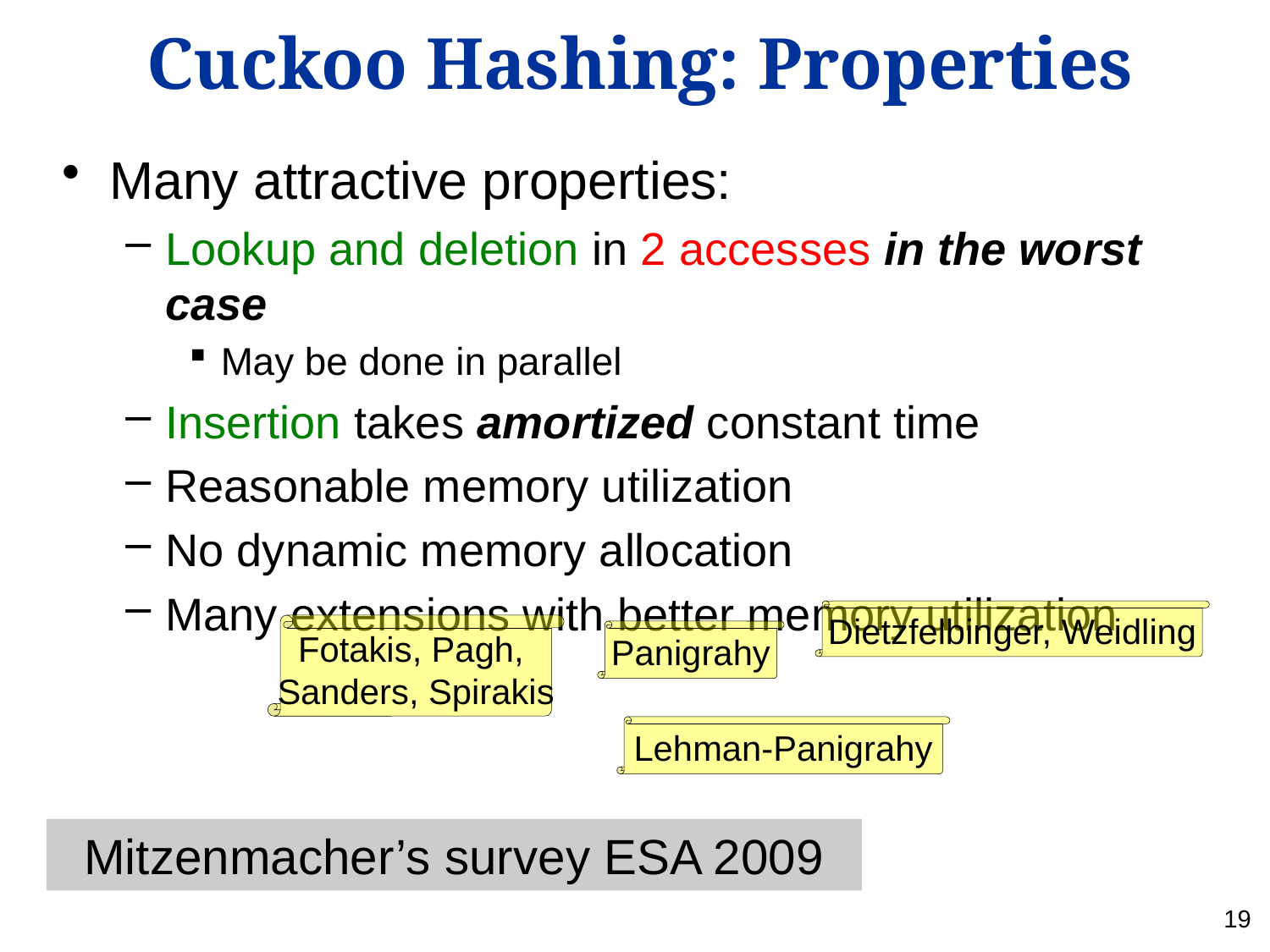

# Cuckoo Hashing: Properties
Many attractive properties:
Lookup and deletion in 2 accesses in the worst case
May be done in parallel
Insertion takes amortized constant time
Reasonable memory utilization
No dynamic memory allocation
Many extensions with better memory utilization

Dietzfelbinger, Weidling
Fotakis, Pagh,
Sanders, Spirakis
Panigrahy
Lehman-Panigrahy
Mitzenmacher’s survey ESA 2009
19